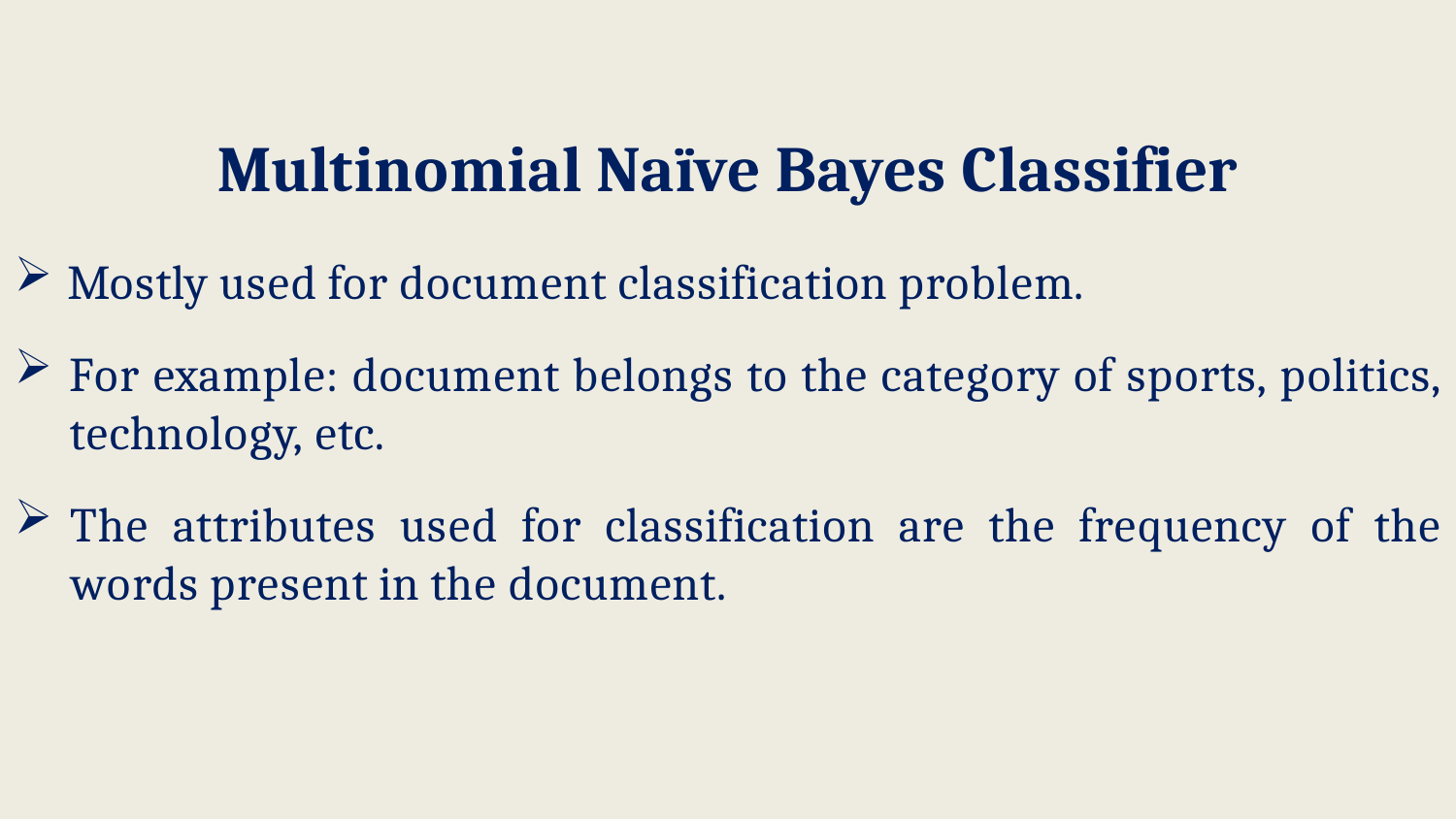

# Multinomial Naïve Bayes Classifier
Mostly used for document classification problem.
For example: document belongs to the category of sports, politics, technology, etc.
The attributes used for classification are the frequency of the words present in the document.